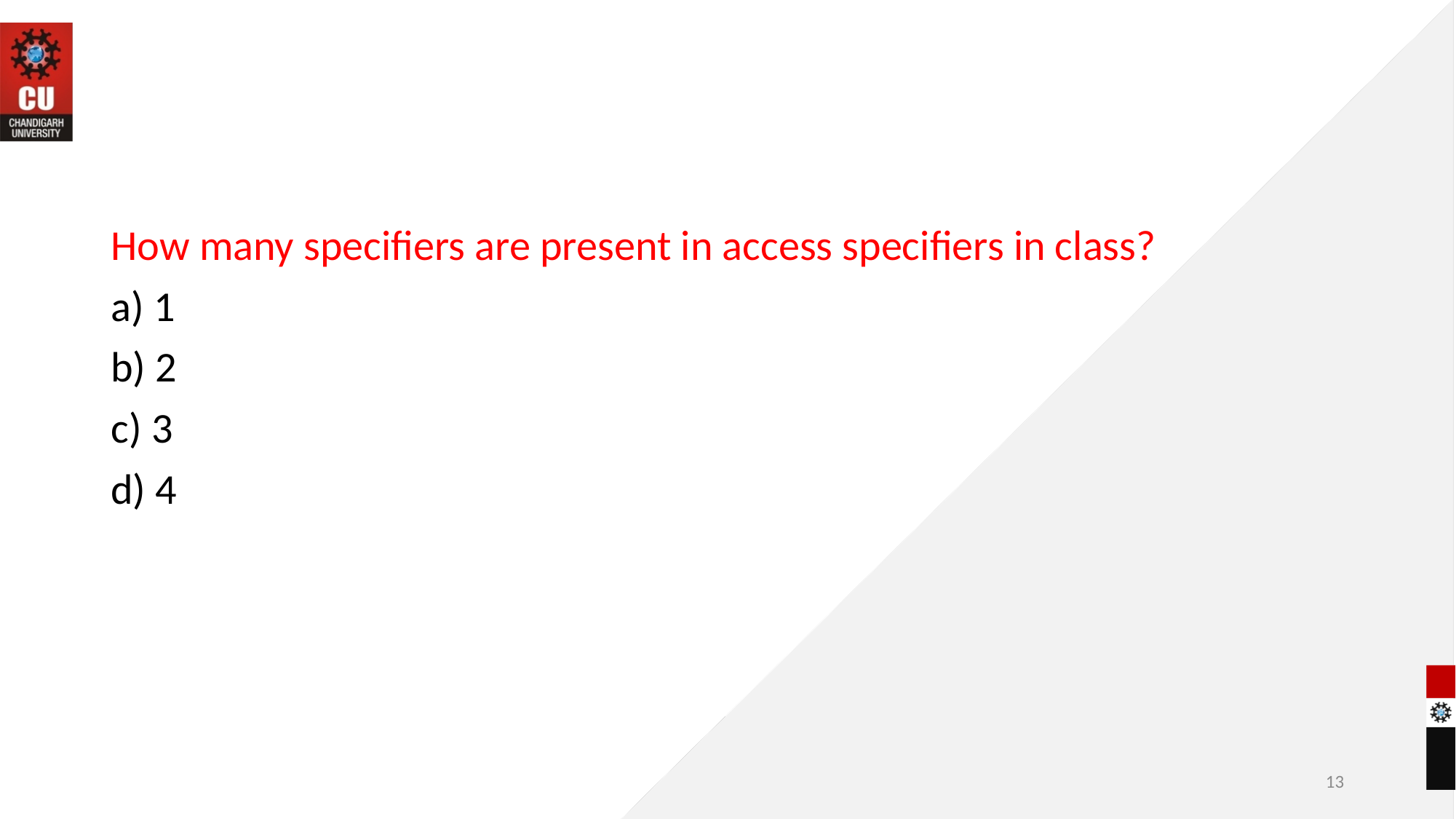

#
How many specifiers are present in access specifiers in class?
a) 1
b) 2
c) 3
d) 4
13